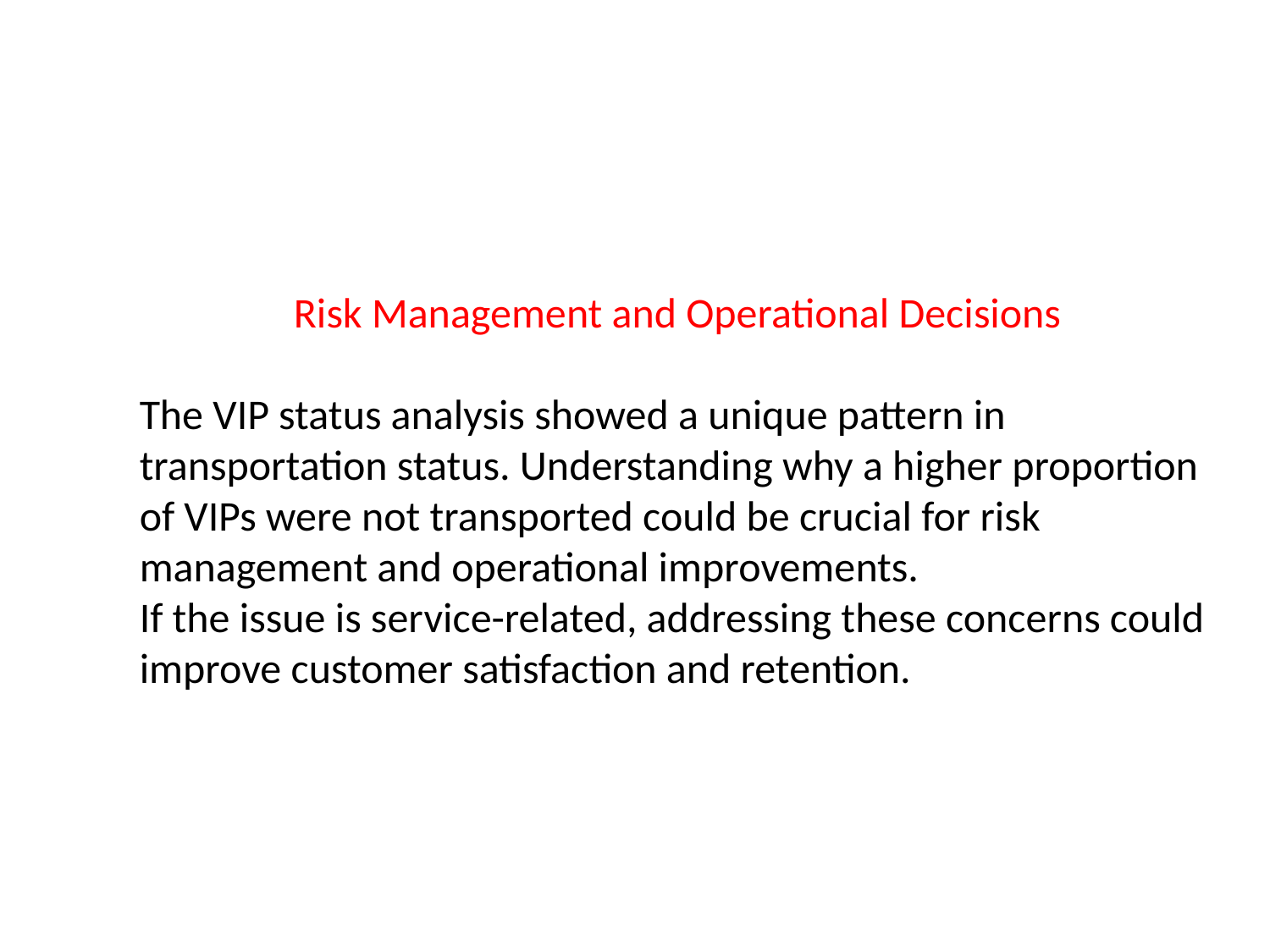

Risk Management and Operational Decisions

The VIP status analysis showed a unique pattern in transportation status. Understanding why a higher proportion of VIPs were not transported could be crucial for risk management and operational improvements.
If the issue is service-related, addressing these concerns could improve customer satisfaction and retention.